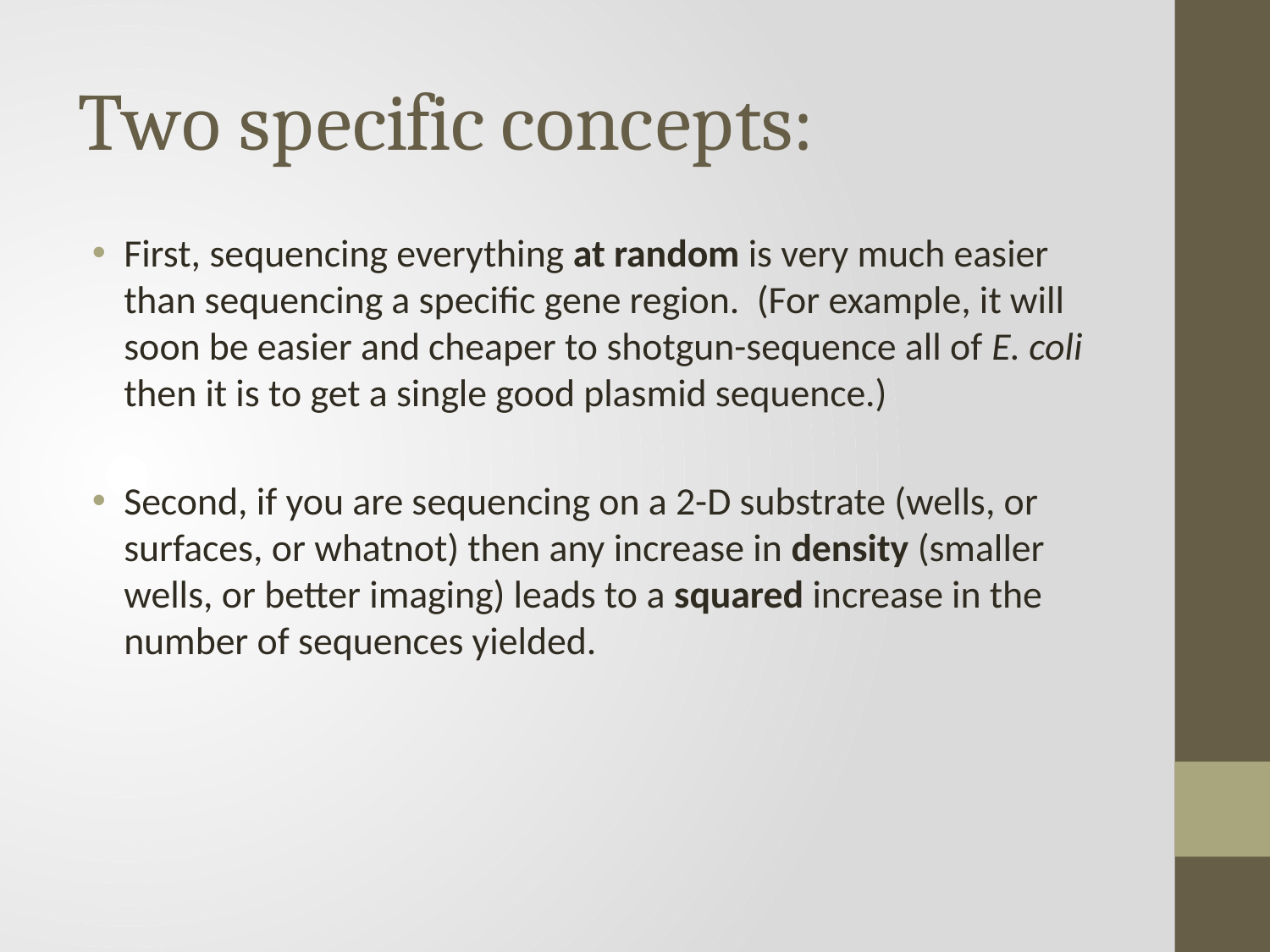

# Two specific concepts:
First, sequencing everything at random is very much easier than sequencing a specific gene region.  (For example, it will soon be easier and cheaper to shotgun-sequence all of E. coli then it is to get a single good plasmid sequence.)

Second, if you are sequencing on a 2-D substrate (wells, or surfaces, or whatnot) then any increase in density (smaller wells, or better imaging) leads to a squared increase in the number of sequences yielded.